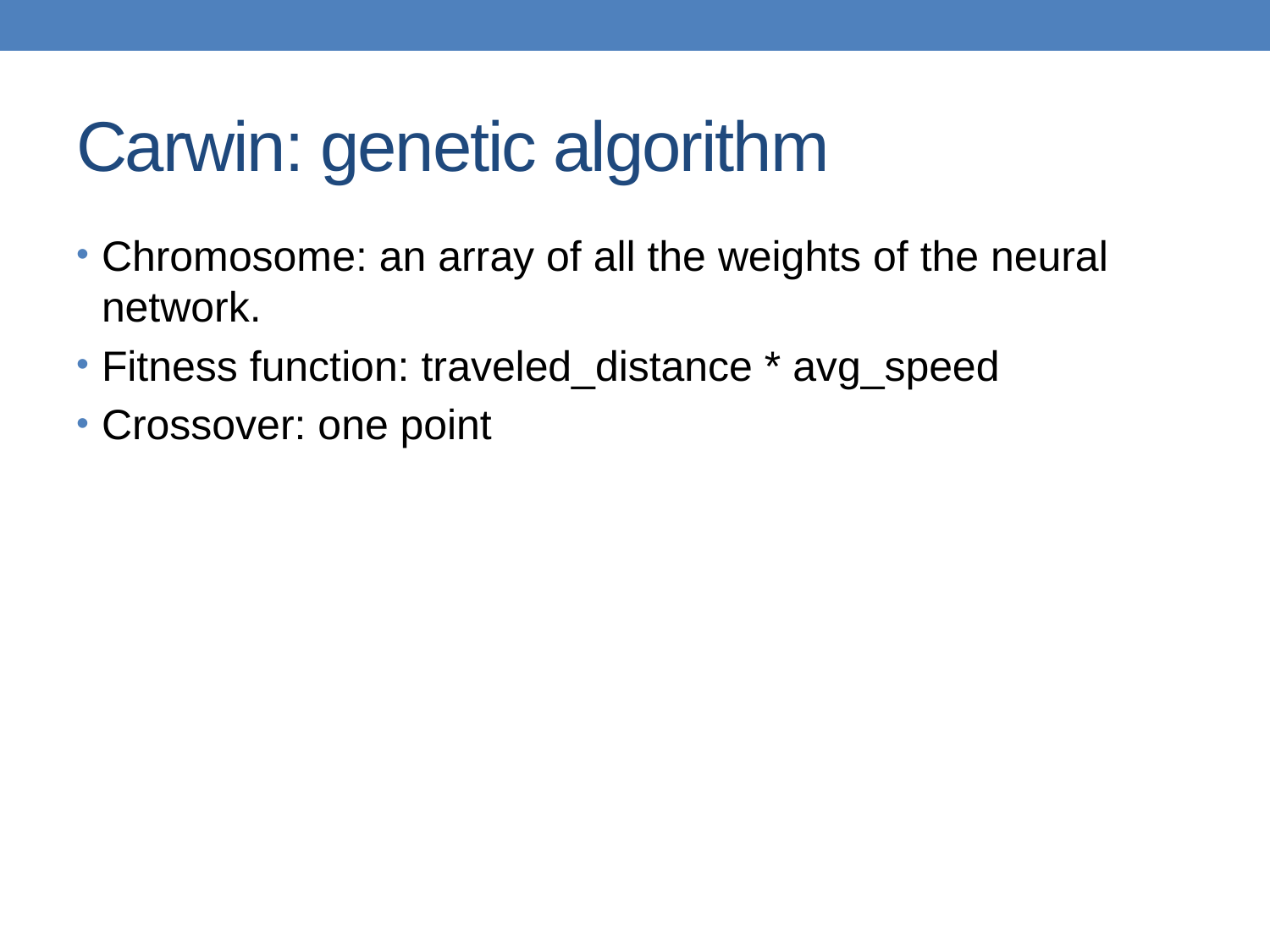

# Carwin: genetic algorithm
Chromosome: an array of all the weights of the neural network.
Fitness function: traveled_distance * avg_speed
Crossover: one point